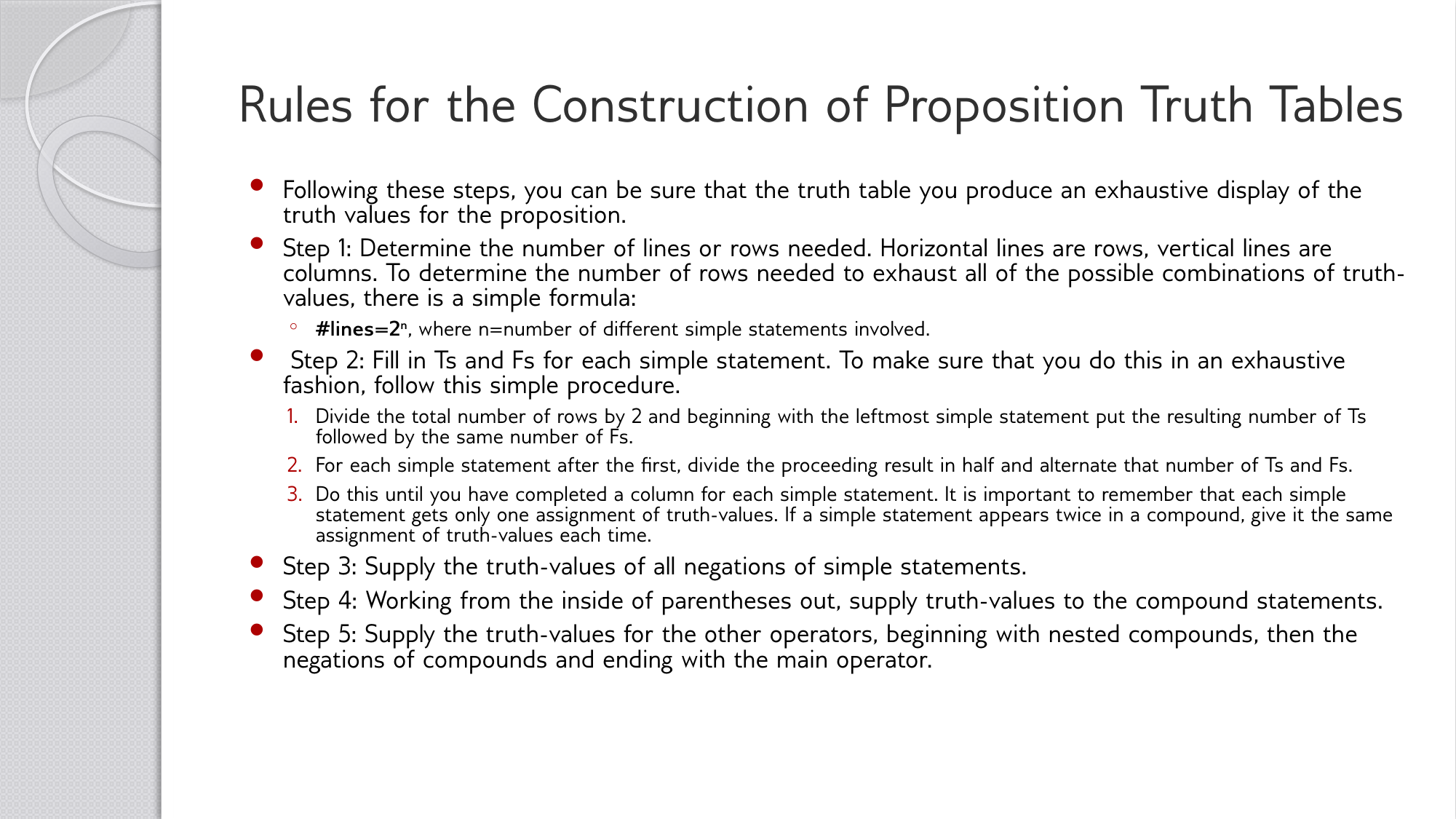

# Rules for the Construction of Proposition Truth Tables
Following these steps, you can be sure that the truth table you produce an exhaustive display of the truth values for the proposition.
Step 1: Determine the number of lines or rows needed. Horizontal lines are rows, vertical lines are columns. To determine the number of rows needed to exhaust all of the possible combinations of truth-values, there is a simple formula:
#lines=2n, where n=number of different simple statements involved.
 Step 2: Fill in Ts and Fs for each simple statement. To make sure that you do this in an exhaustive fashion, follow this simple procedure.
Divide the total number of rows by 2 and beginning with the leftmost simple statement put the resulting number of Ts followed by the same number of Fs.
For each simple statement after the first, divide the proceeding result in half and alternate that number of Ts and Fs.
Do this until you have completed a column for each simple statement. It is important to remember that each simple statement gets only one assignment of truth-values. If a simple statement appears twice in a compound, give it the same assignment of truth-values each time.
Step 3: Supply the truth-values of all negations of simple statements.
Step 4: Working from the inside of parentheses out, supply truth-values to the compound statements.
Step 5: Supply the truth-values for the other operators, beginning with nested compounds, then the negations of compounds and ending with the main operator.